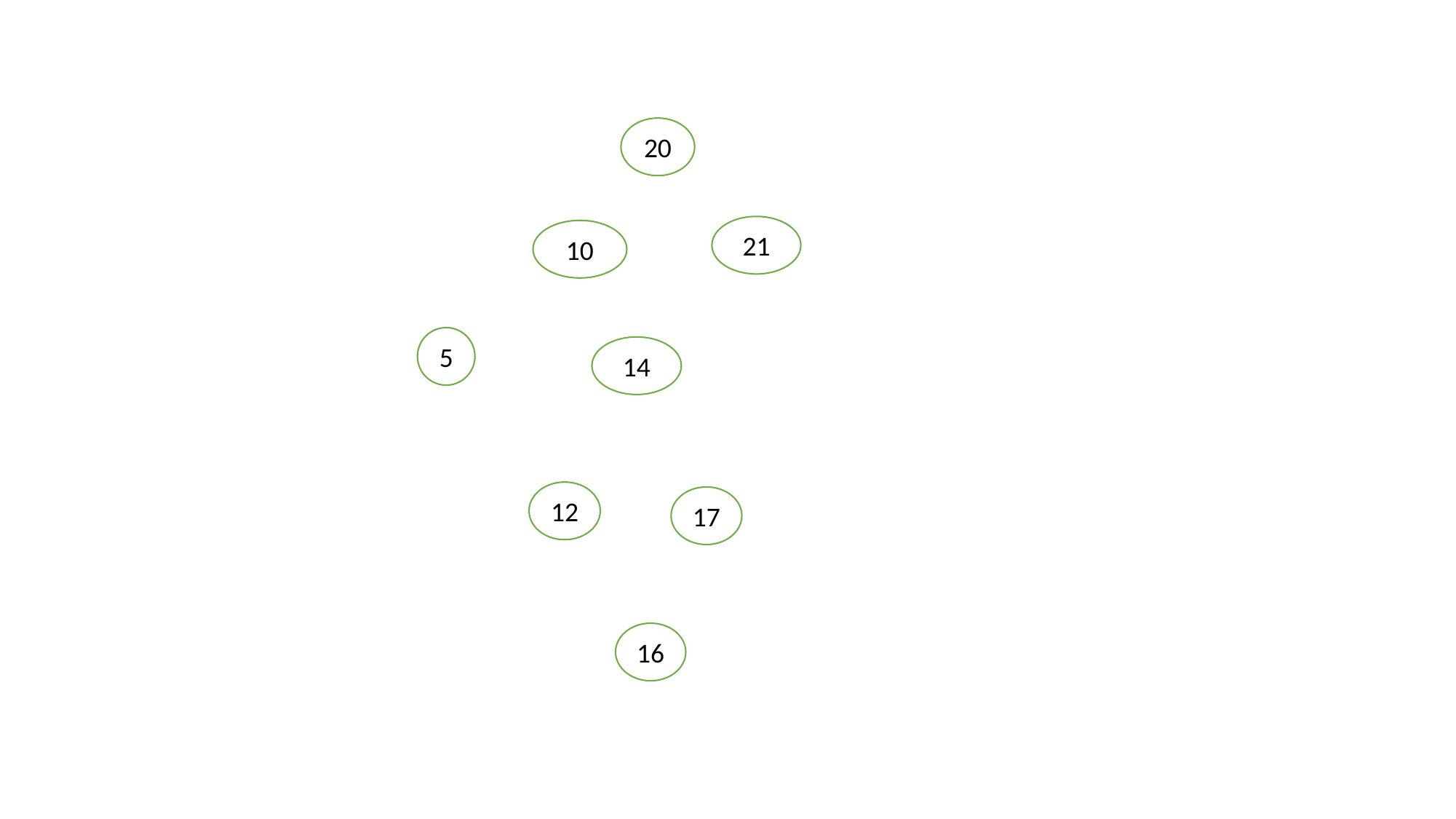

20
21
10
5
14
12
17
16